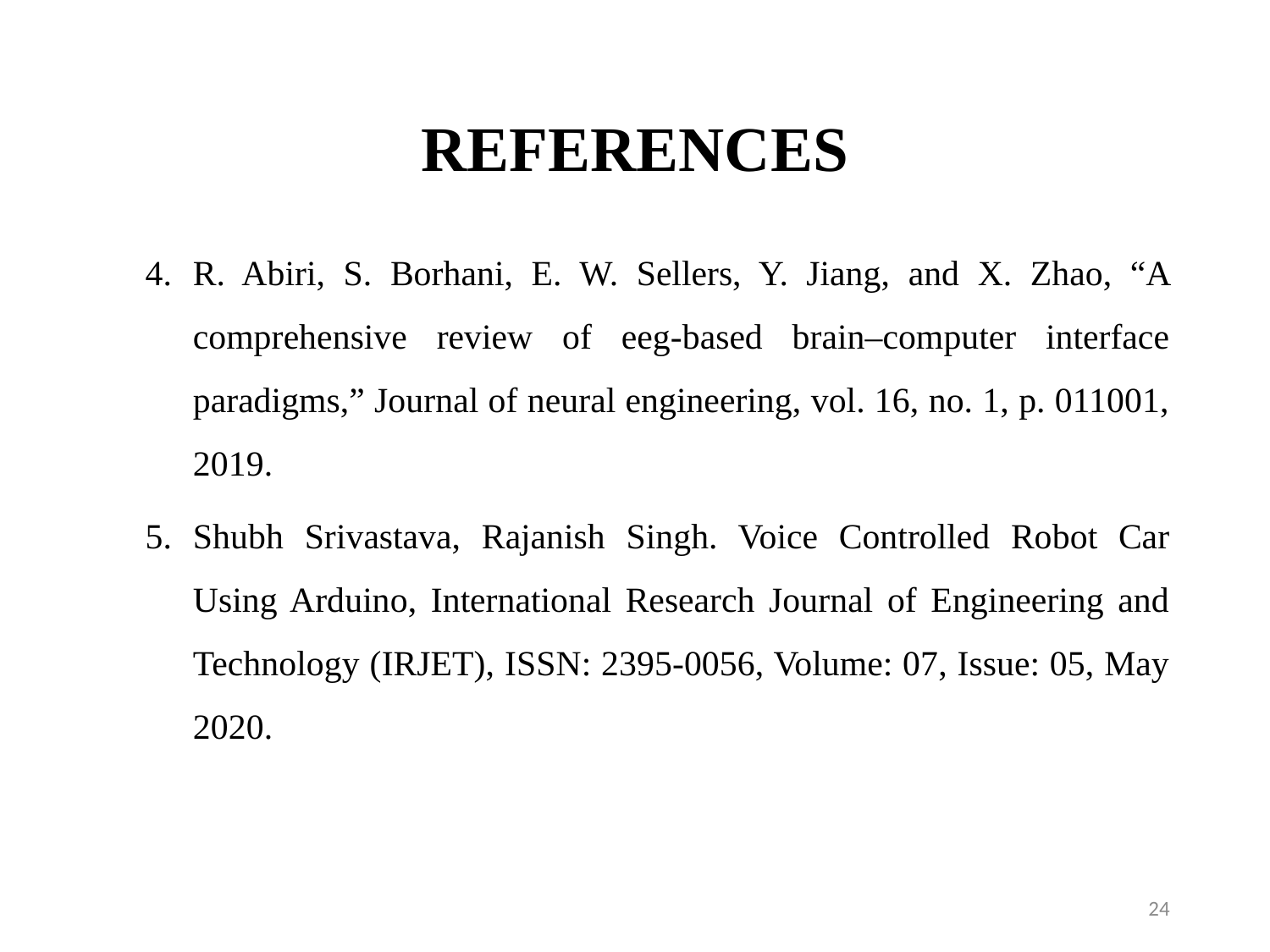

REFERENCES
R. Abiri, S. Borhani, E. W. Sellers, Y. Jiang, and X. Zhao, “A comprehensive review of eeg-based brain–computer interface paradigms,” Journal of neural engineering, vol. 16, no. 1, p. 011001, 2019.
Shubh Srivastava, Rajanish Singh. Voice Controlled Robot Car Using Arduino, International Research Journal of Engineering and Technology (IRJET), ISSN: 2395-0056, Volume: 07, Issue: 05, May 2020.

24